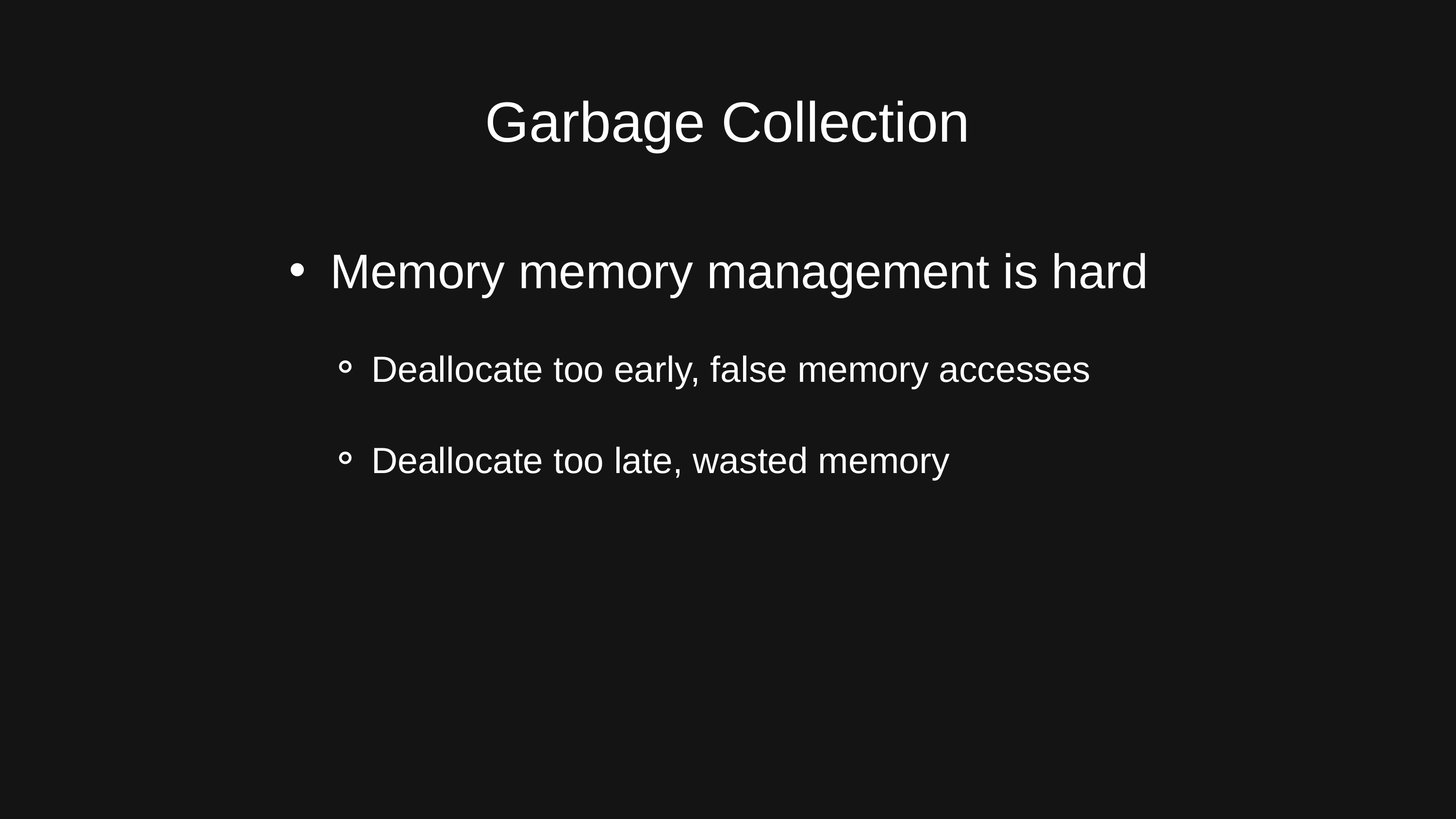

Garbage Collection
Memory memory management is hard
Deallocate too early, false memory accesses
Deallocate too late, wasted memory